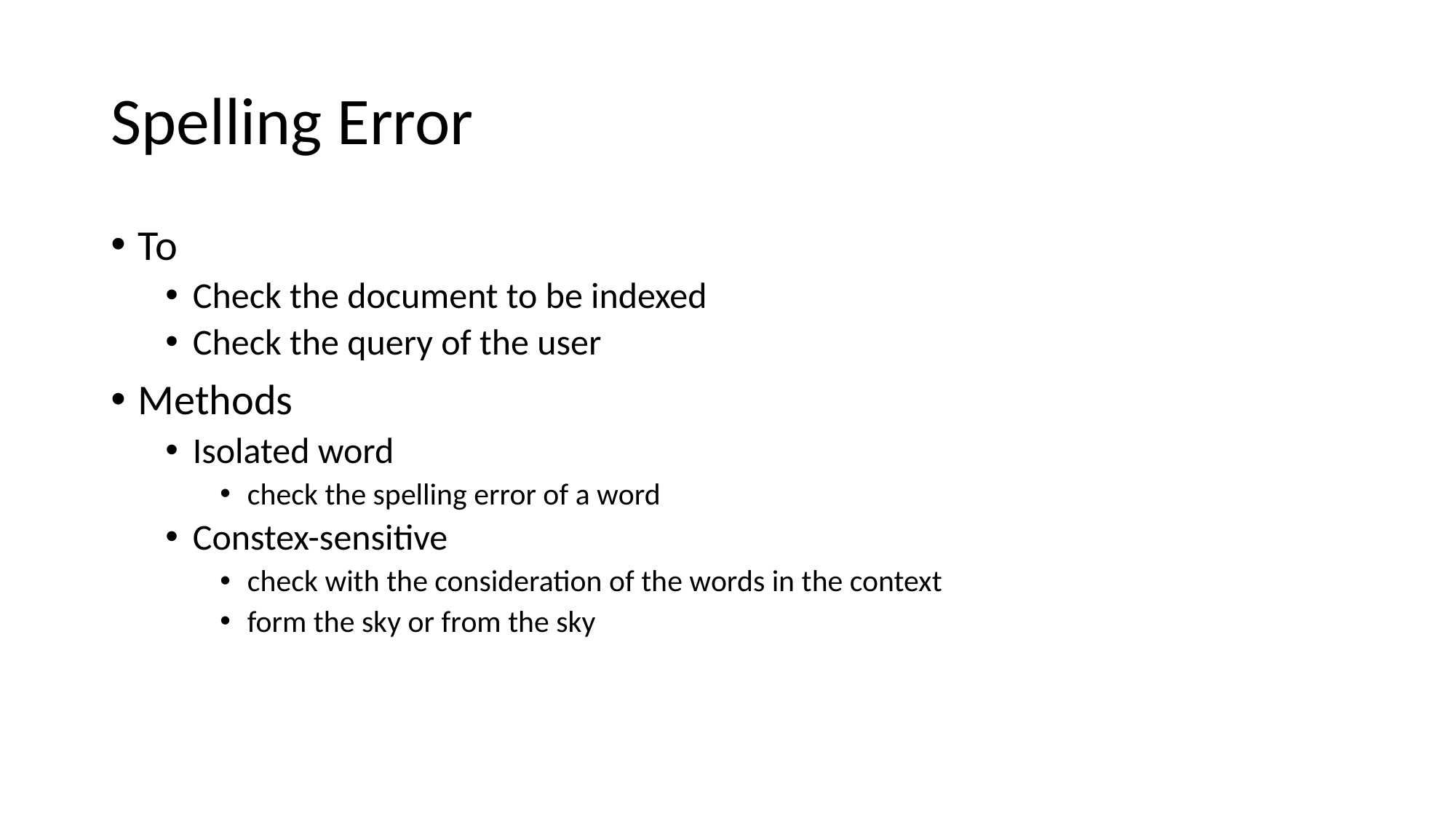

# Spelling Error
To
Check the document to be indexed
Check the query of the user
Methods
Isolated word
check the spelling error of a word
Constex-sensitive
check with the consideration of the words in the context
form the sky or from the sky